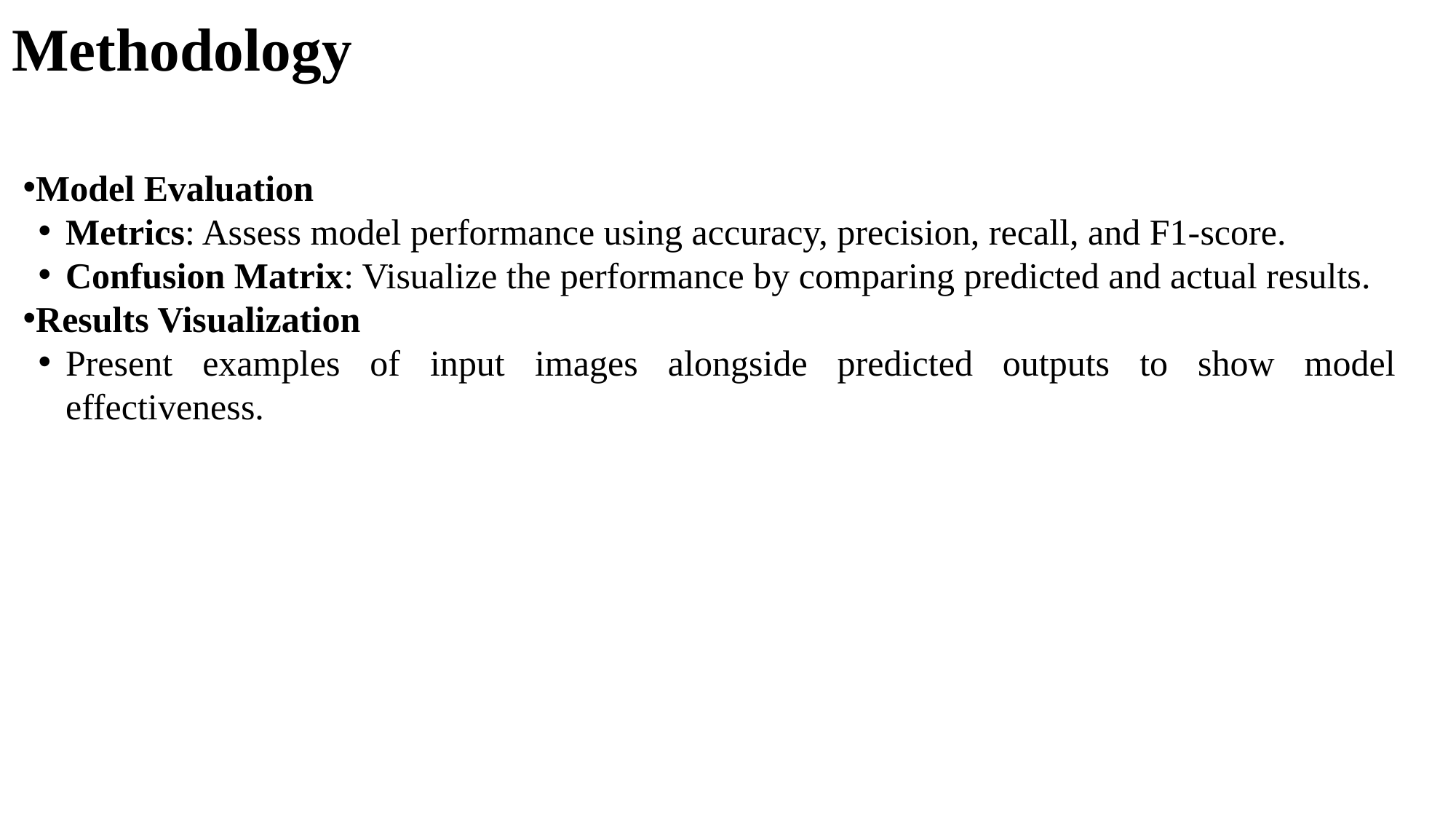

# Methodology

Model Evaluation
Metrics: Assess model performance using accuracy, precision, recall, and F1-score.
Confusion Matrix: Visualize the performance by comparing predicted and actual results.
Results Visualization
Present examples of input images alongside predicted outputs to show model effectiveness.